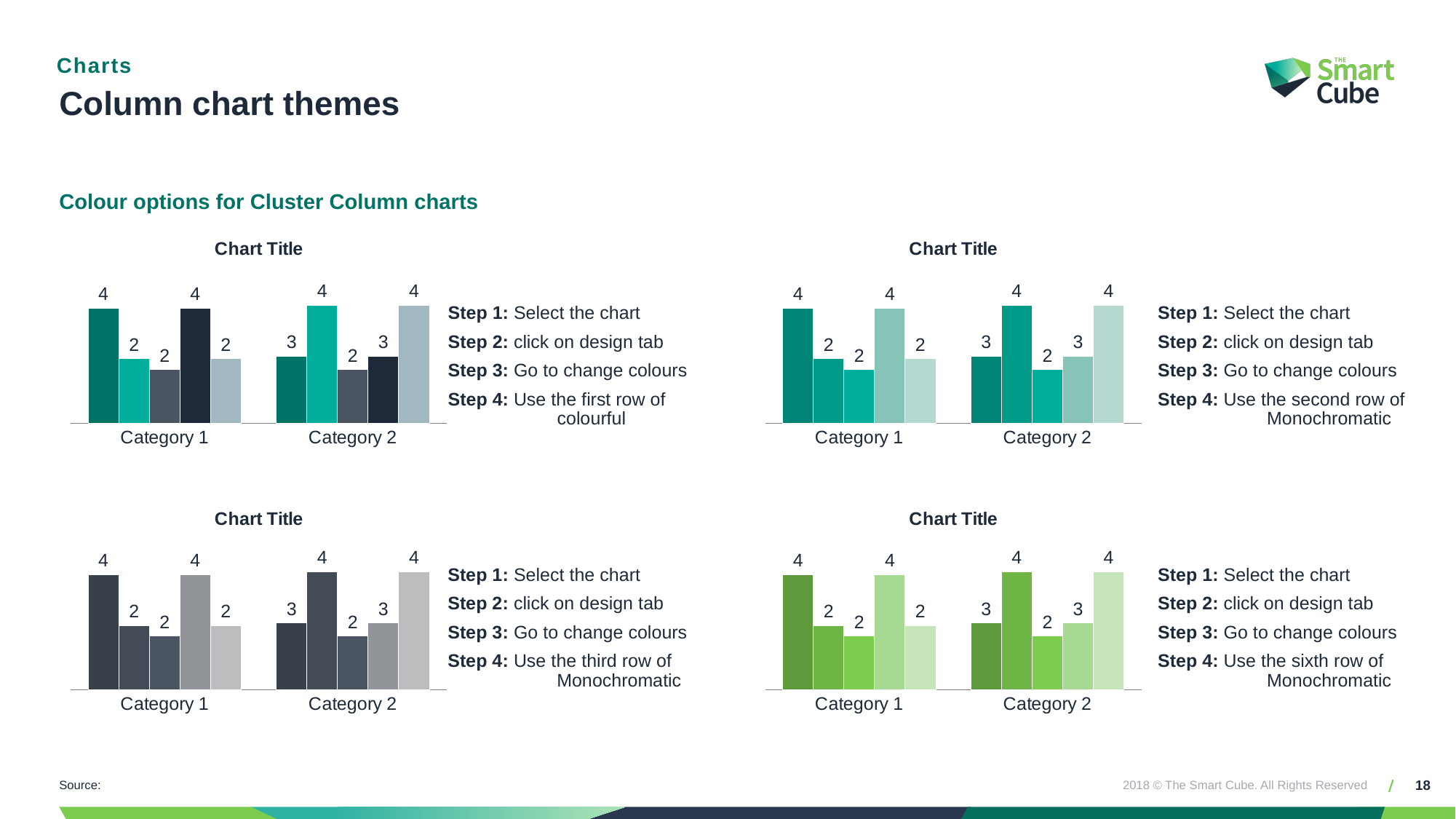

Charts
# Column chart themes
Colour options for Cluster Column charts

### Chart:

| Category | Series 1 | Series 2 | Series 3 | Series 4 | Series 5 |
|---|---|---|---|---|---|
| Category 1 | 4.3 | 2.4 | 2.0 | 4.3 | 2.4 |
| Category 2 | 2.5 | 4.4 | 2.0 | 2.5 | 4.4 |

### Chart:

| Category | Series 1 | Series 2 | Series 3 | Series 4 | Series 5 |
|---|---|---|---|---|---|
| Category 1 | 4.3 | 2.4 | 2.0 | 4.3 | 2.4 |
| Category 2 | 2.5 | 4.4 | 2.0 | 2.5 | 4.4 |
Step 1: Select the chart
Step 2: click on design tab
Step 3: Go to change colours
Step 4: Use the first row of 	colourful
Step 1: Select the chart
Step 2: click on design tab
Step 3: Go to change colours
Step 4: Use the second row of 	Monochromatic

### Chart:

| Category | Series 1 | Series 2 | Series 3 | Series 4 | Series 5 |
|---|---|---|---|---|---|
| Category 1 | 4.3 | 2.4 | 2.0 | 4.3 | 2.4 |
| Category 2 | 2.5 | 4.4 | 2.0 | 2.5 | 4.4 |

### Chart:

| Category | Series 1 | Series 2 | Series 3 | Series 4 | Series 5 |
|---|---|---|---|---|---|
| Category 1 | 4.3 | 2.4 | 2.0 | 4.3 | 2.4 |
| Category 2 | 2.5 | 4.4 | 2.0 | 2.5 | 4.4 |
Step 1: Select the chart
Step 2: click on design tab
Step 3: Go to change colours
Step 4: Use the third row of 	Monochromatic
Step 1: Select the chart
Step 2: click on design tab
Step 3: Go to change colours
Step 4: Use the sixth row of 	Monochromatic
Source: